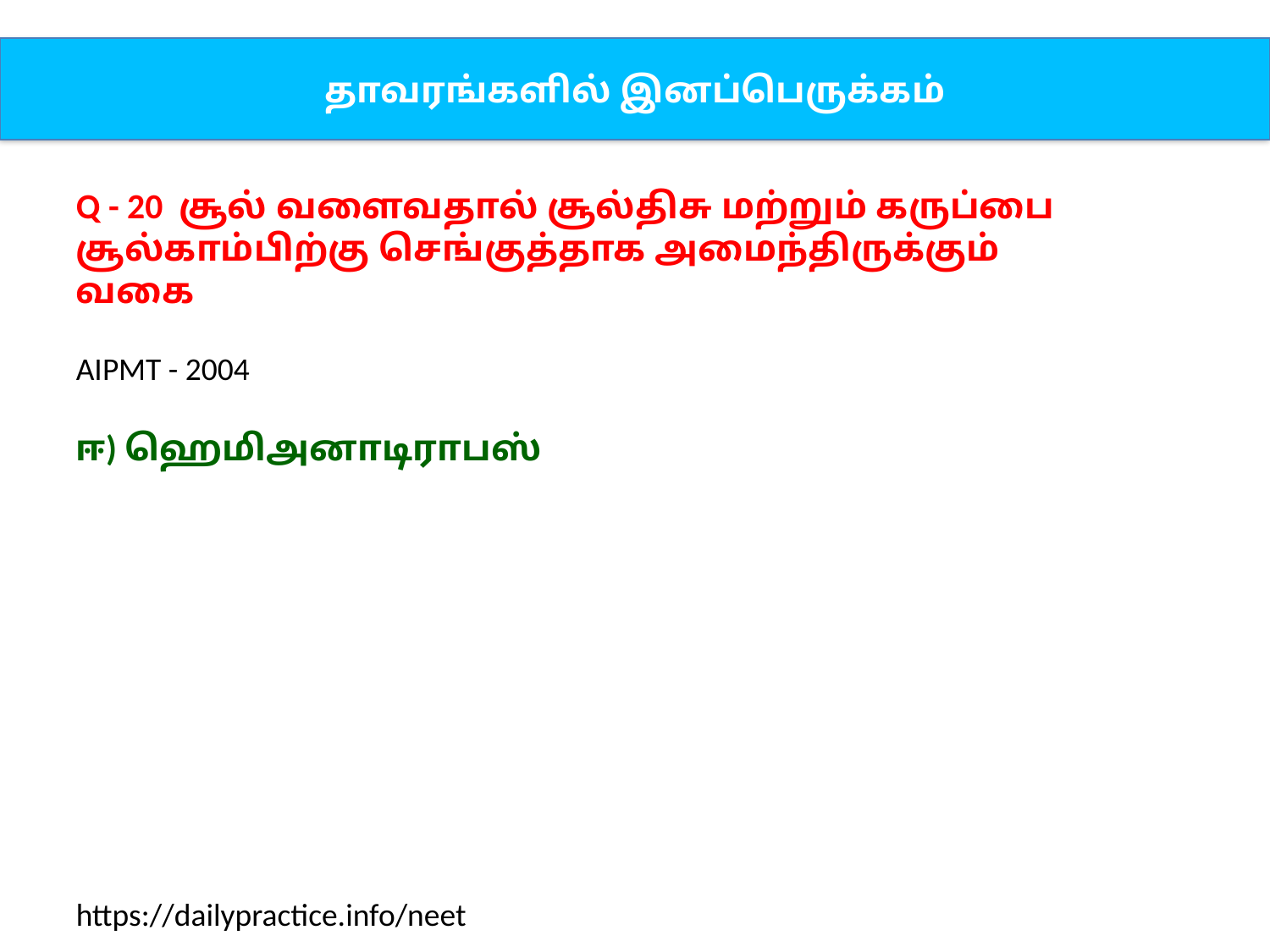

தாவரங்களில் இனப்பெருக்கம்

Q - 20  சூல் வளைவதால் சூல்திசு மற்றும் கருப்பை சூல்காம்பிற்கு செங்குத்தாக அமைந்திருக்கும் வகை

AIPMT - 2004

ஈ) ஹெமிஅனாடிராபஸ்
https://dailypractice.info/neet